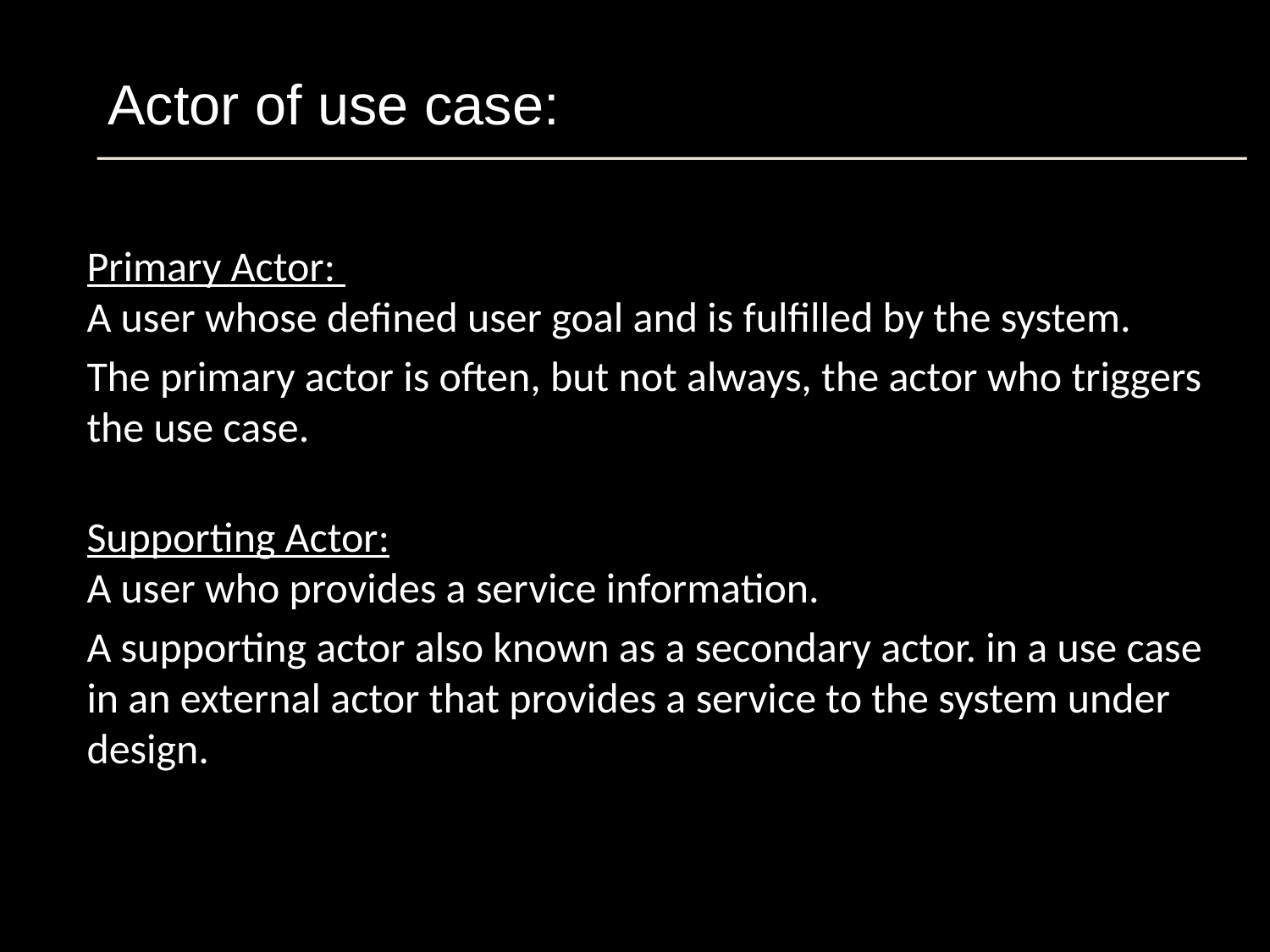

# Actor of use case:

Primary Actor:
A user whose defined user goal and is fulfilled by the system.
The primary actor is often, but not always, the actor who triggers the use case.
Supporting Actor:
A user who provides a service information.
A supporting actor also known as a secondary actor. in a use case in an external actor that provides a service to the system under design.